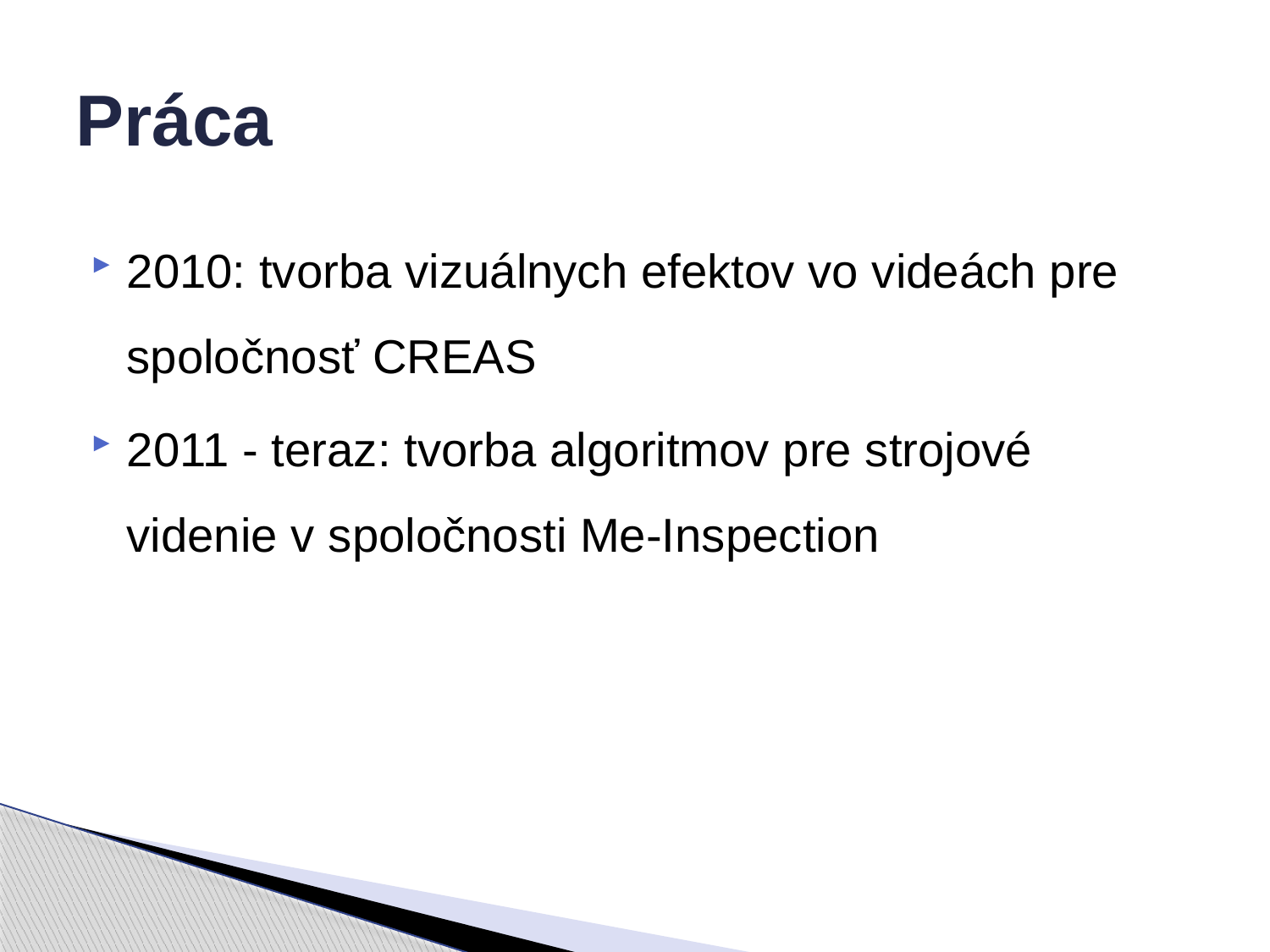

# Práca
2010: tvorba vizuálnych efektov vo videách pre spoločnosť CREAS
2011 - teraz: tvorba algoritmov pre strojové videnie v spoločnosti Me-Inspection